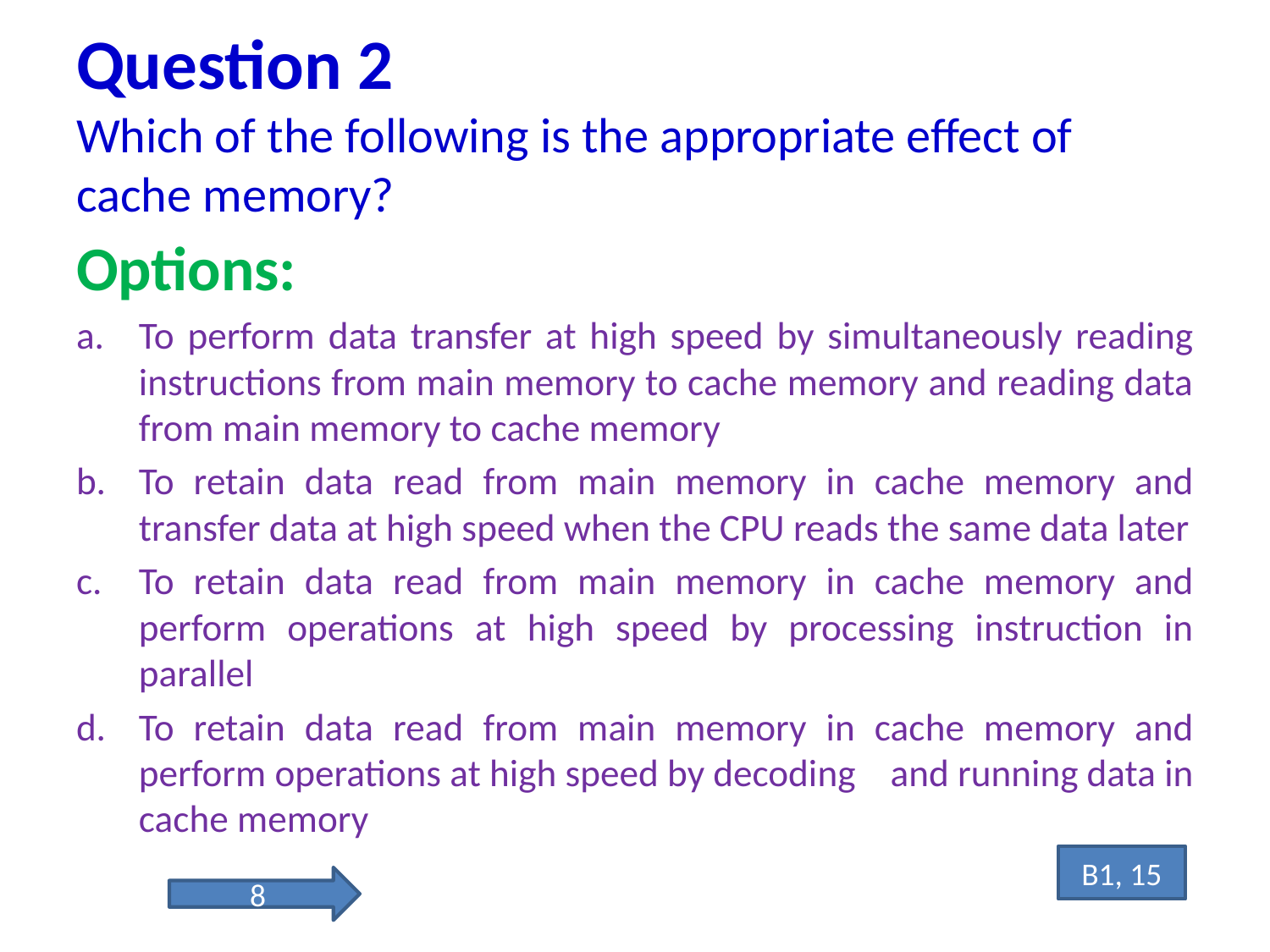

# Question 2 Which of the following is the appropriate effect of cache memory?
Options:
To perform data transfer at high speed by simultaneously reading instructions from main memory to cache memory and reading data from main memory to cache memory
To retain data read from main memory in cache memory and transfer data at high speed when the CPU reads the same data later
To retain data read from main memory in cache memory and perform operations at high speed by processing instruction in parallel
To retain data read from main memory in cache memory and perform operations at high speed by decoding    and running data in cache memory
B1, 15
8